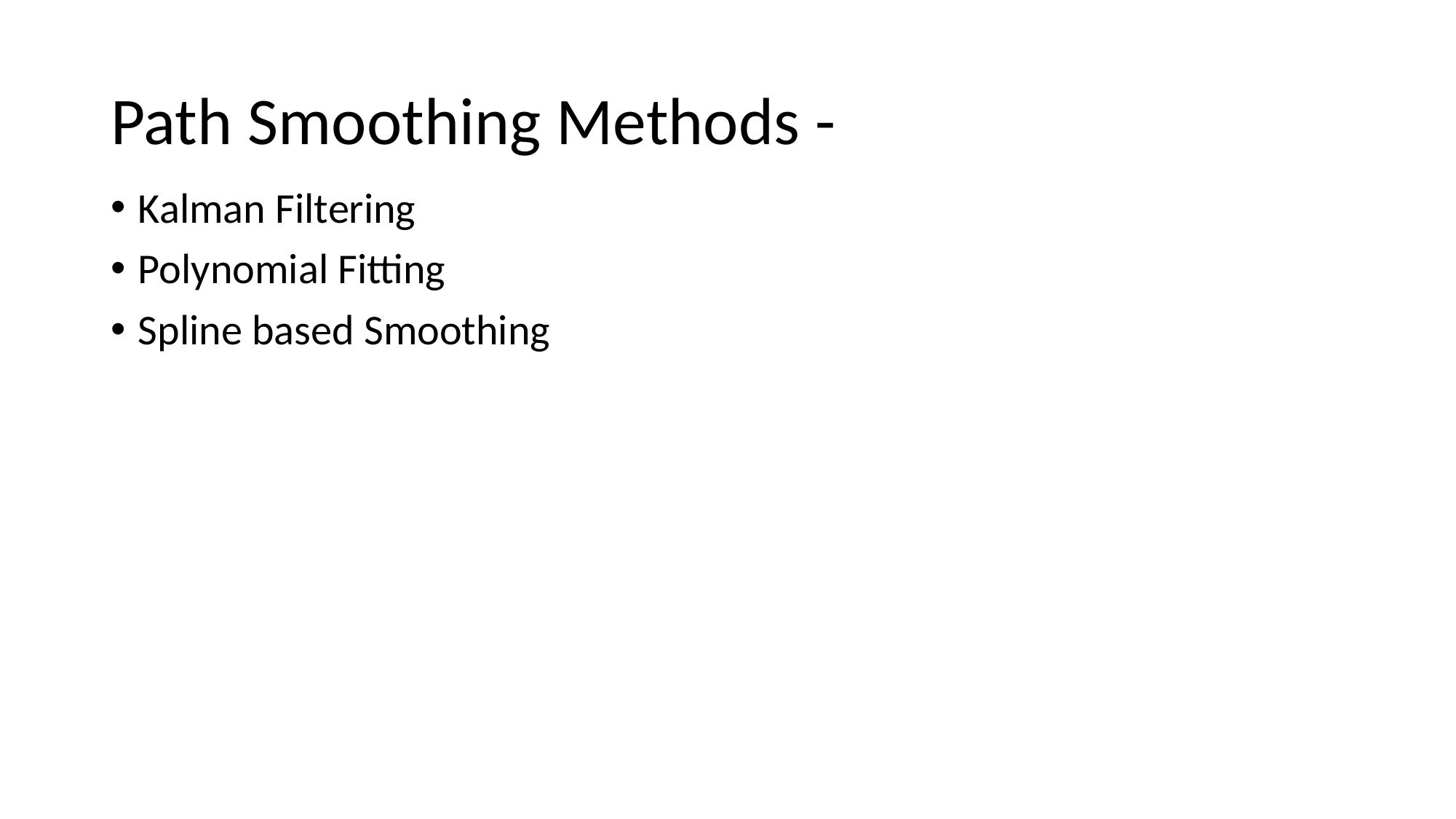

# Path Smoothing Methods -
Kalman Filtering
Polynomial Fitting
Spline based Smoothing